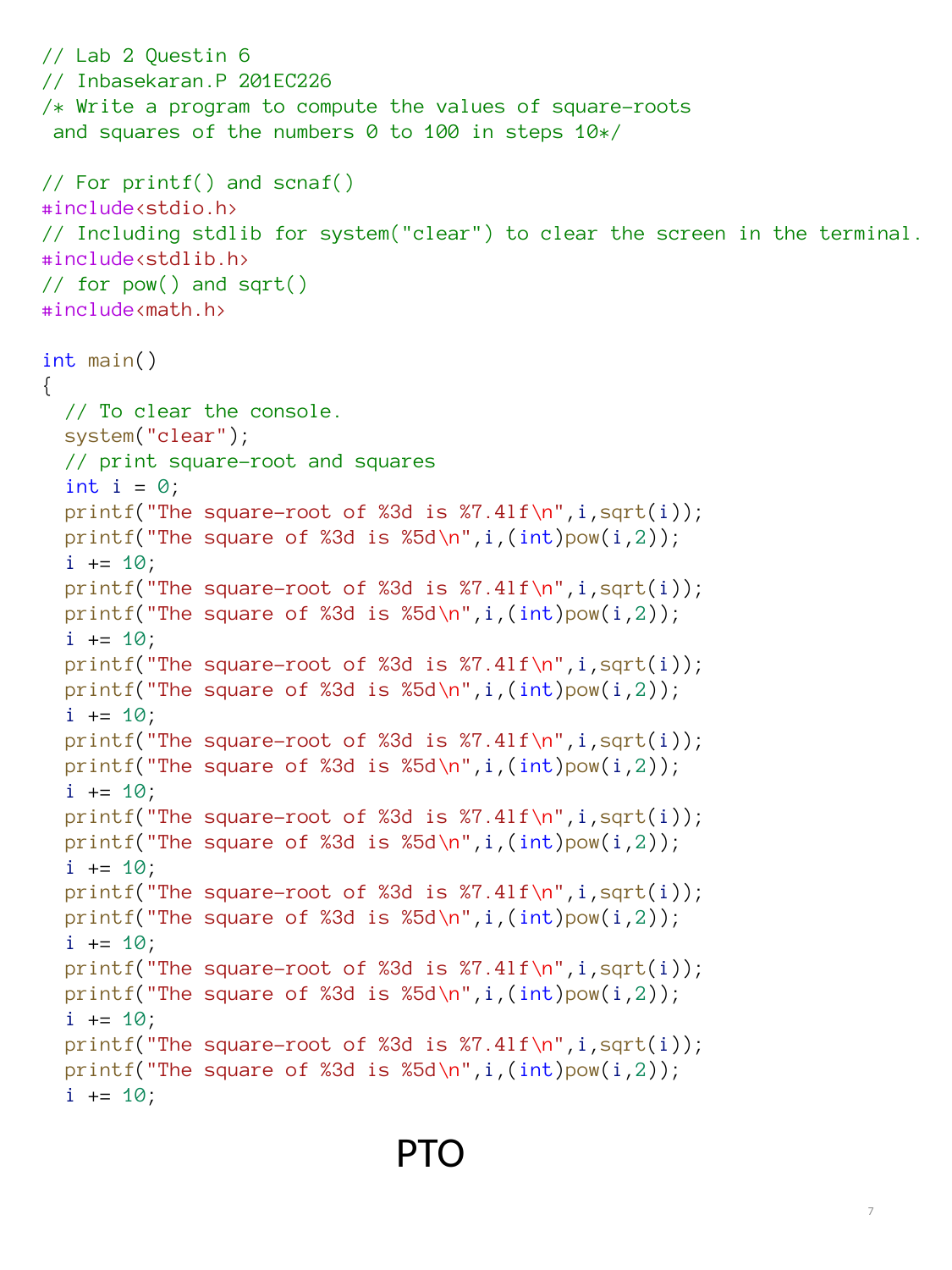

// Lab 2 Questin 6
// Inbasekaran.P 201EC226
/* Write a program to compute the values of square-roots
 and squares of the numbers 0 to 100 in steps 10*/
// For printf() and scnaf()
#include<stdio.h>
// Including stdlib for system("clear") to clear the screen in the terminal.
#include<stdlib.h>
// for pow() and sqrt()
#include<math.h>
int main()
{
  // To clear the console.
  system("clear");
  // print square-root and squares
  int i = 0;
  printf("The square-root of %3d is %7.4lf\n",i,sqrt(i));
  printf("The square of %3d is %5d\n",i,(int)pow(i,2));
  i += 10;
  printf("The square-root of %3d is %7.4lf\n",i,sqrt(i));
  printf("The square of %3d is %5d\n",i,(int)pow(i,2));
  i += 10;
  printf("The square-root of %3d is %7.4lf\n",i,sqrt(i));
  printf("The square of %3d is %5d\n",i,(int)pow(i,2));
  i += 10;
  printf("The square-root of %3d is %7.4lf\n",i,sqrt(i));
  printf("The square of %3d is %5d\n",i,(int)pow(i,2));
  i += 10;
  printf("The square-root of %3d is %7.4lf\n",i,sqrt(i));
  printf("The square of %3d is %5d\n",i,(int)pow(i,2));
  i += 10;
  printf("The square-root of %3d is %7.4lf\n",i,sqrt(i));
  printf("The square of %3d is %5d\n",i,(int)pow(i,2));
  i += 10;
  printf("The square-root of %3d is %7.4lf\n",i,sqrt(i));
  printf("The square of %3d is %5d\n",i,(int)pow(i,2));
  i += 10;
  printf("The square-root of %3d is %7.4lf\n",i,sqrt(i));
  printf("The square of %3d is %5d\n",i,(int)pow(i,2));
  i += 10;

PTO
7